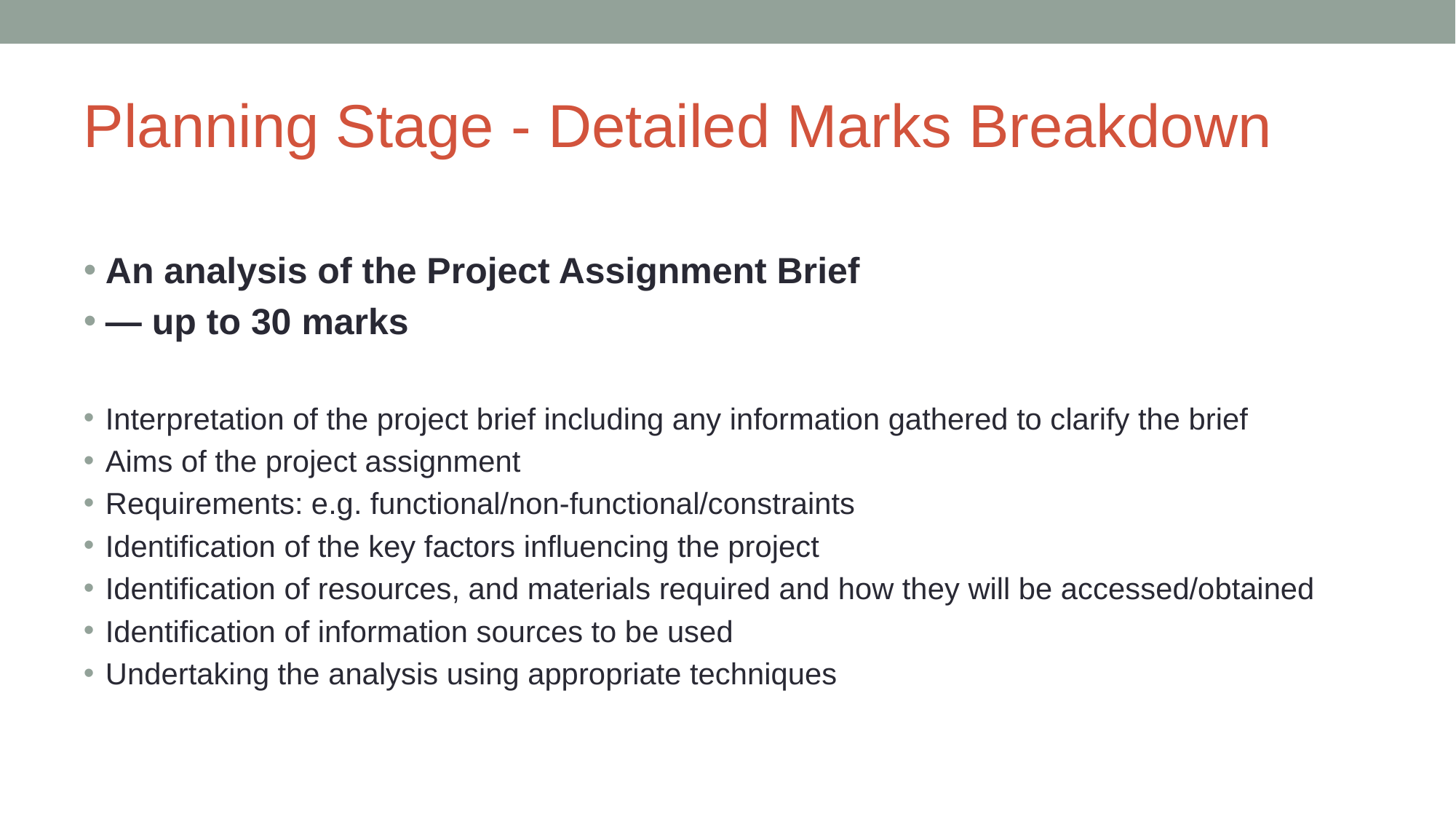

# Planning Stage - Detailed Marks Breakdown

An analysis of the Project Assignment Brief
— up to 30 marks

Interpretation of the project brief including any information gathered to clarify the brief
Aims of the project assignment
Requirements: e.g. functional/non-functional/constraints
Identification of the key factors influencing the project
Identification of resources, and materials required and how they will be accessed/obtained
Identification of information sources to be used
Undertaking the analysis using appropriate techniques